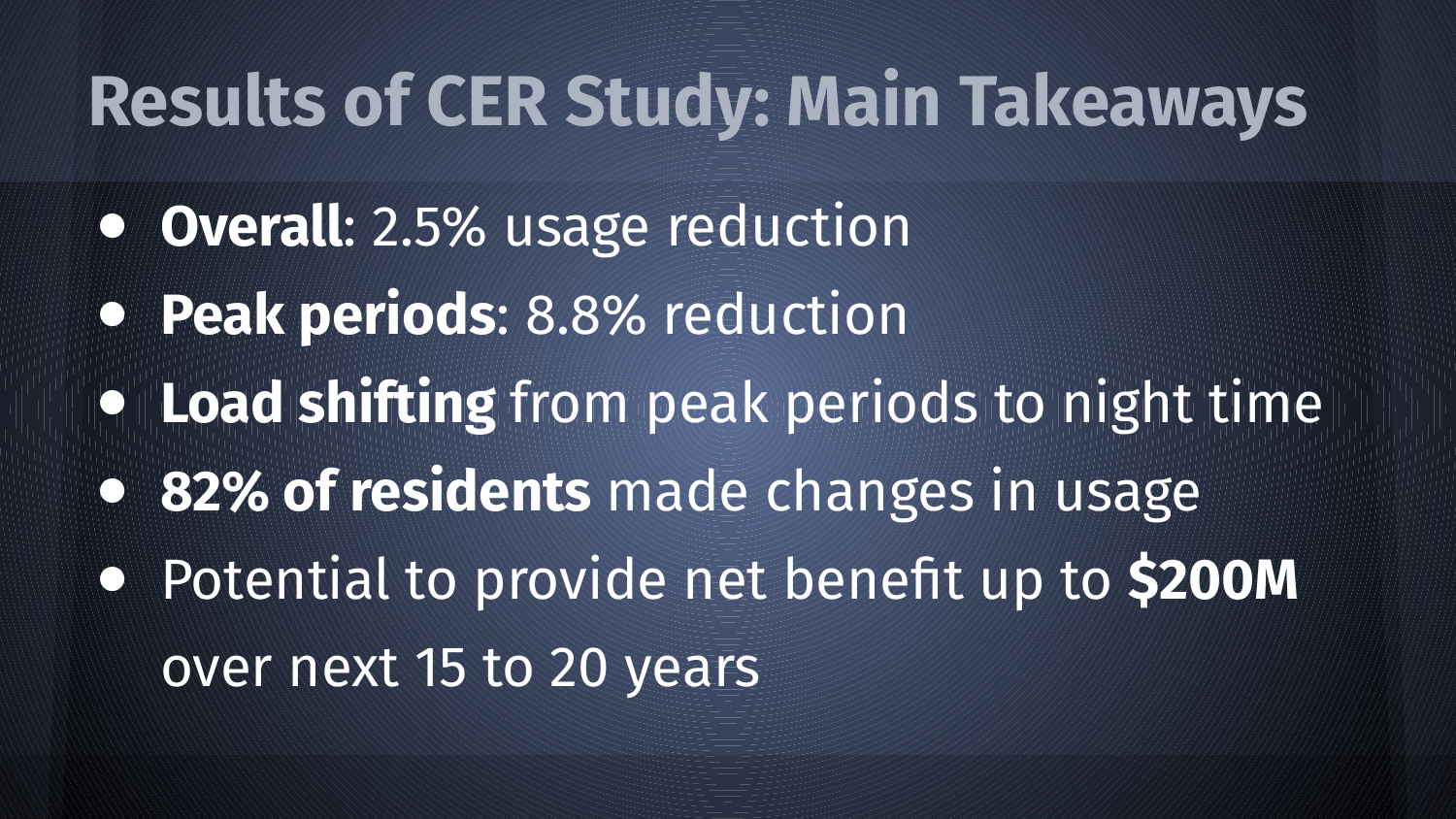

# Results of CER Study: Main Takeaways
Overall: 2.5% usage reduction
Peak periods: 8.8% reduction
Load shifting from peak periods to night time
82% of residents made changes in usage
Potential to provide net benefit up to $200M over next 15 to 20 years